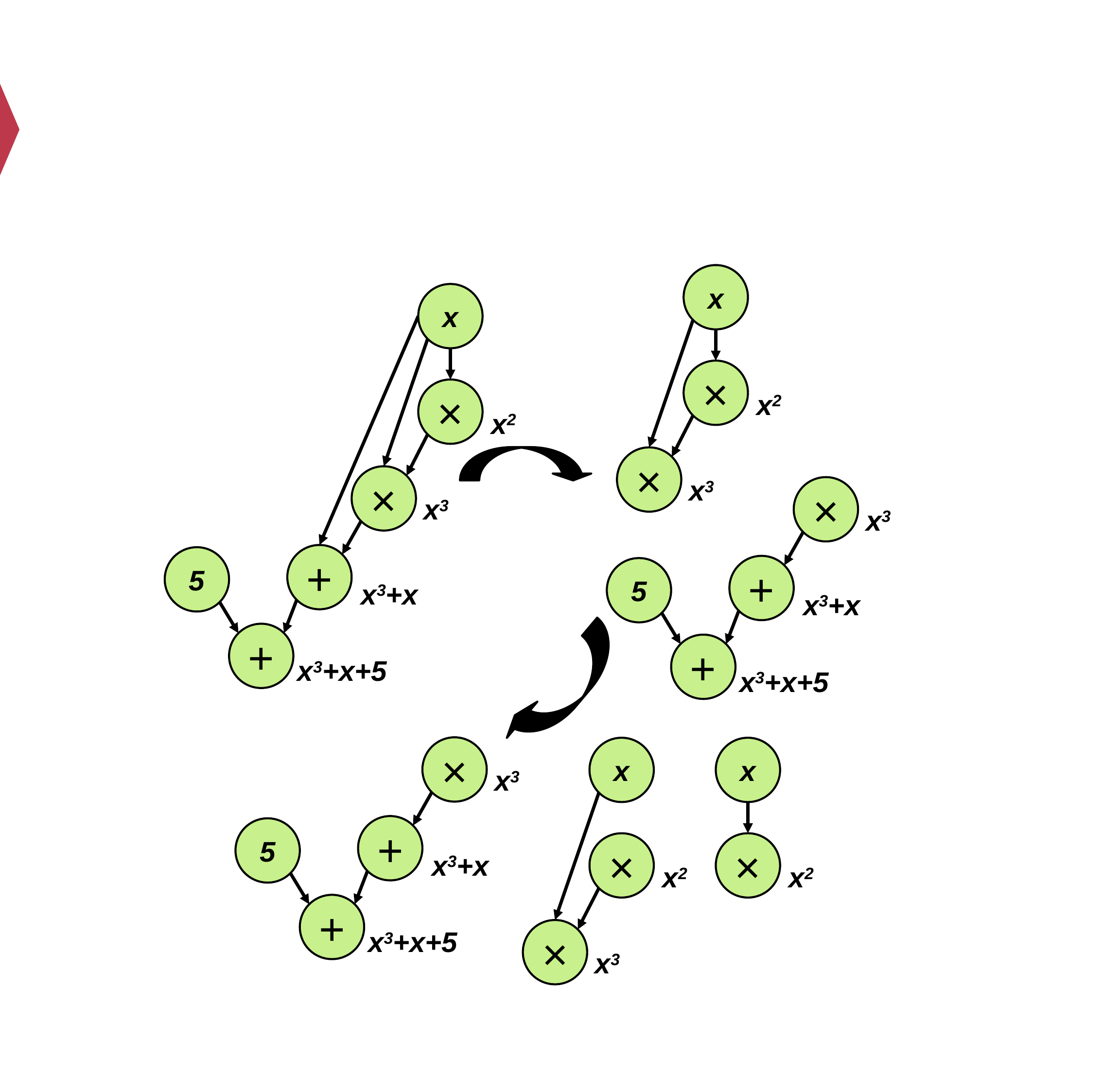

x
x
×
×
x2
x2

×
×
x3
×
x3
x3
+
5
+
5
x3+x
x3+x
+
+
x3+x+5
x3+x+5

×
x
x
x3
+
5
×
×
x3+x
x2
x2
+
×
x3+x+5
x3